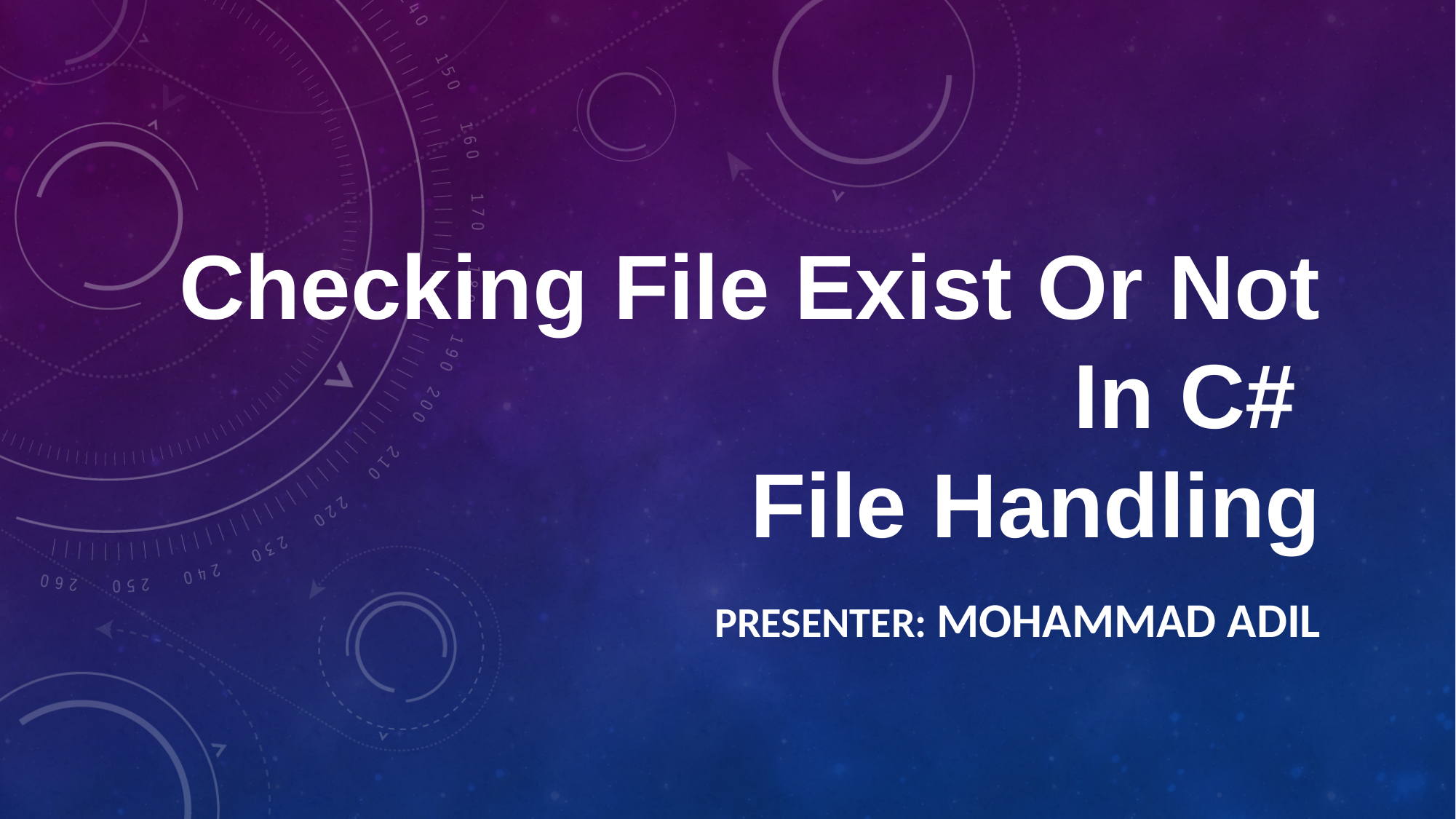

# Checking File Exist Or Not In C# File Handling
PRESENTER: MOHAMMAD ADIL